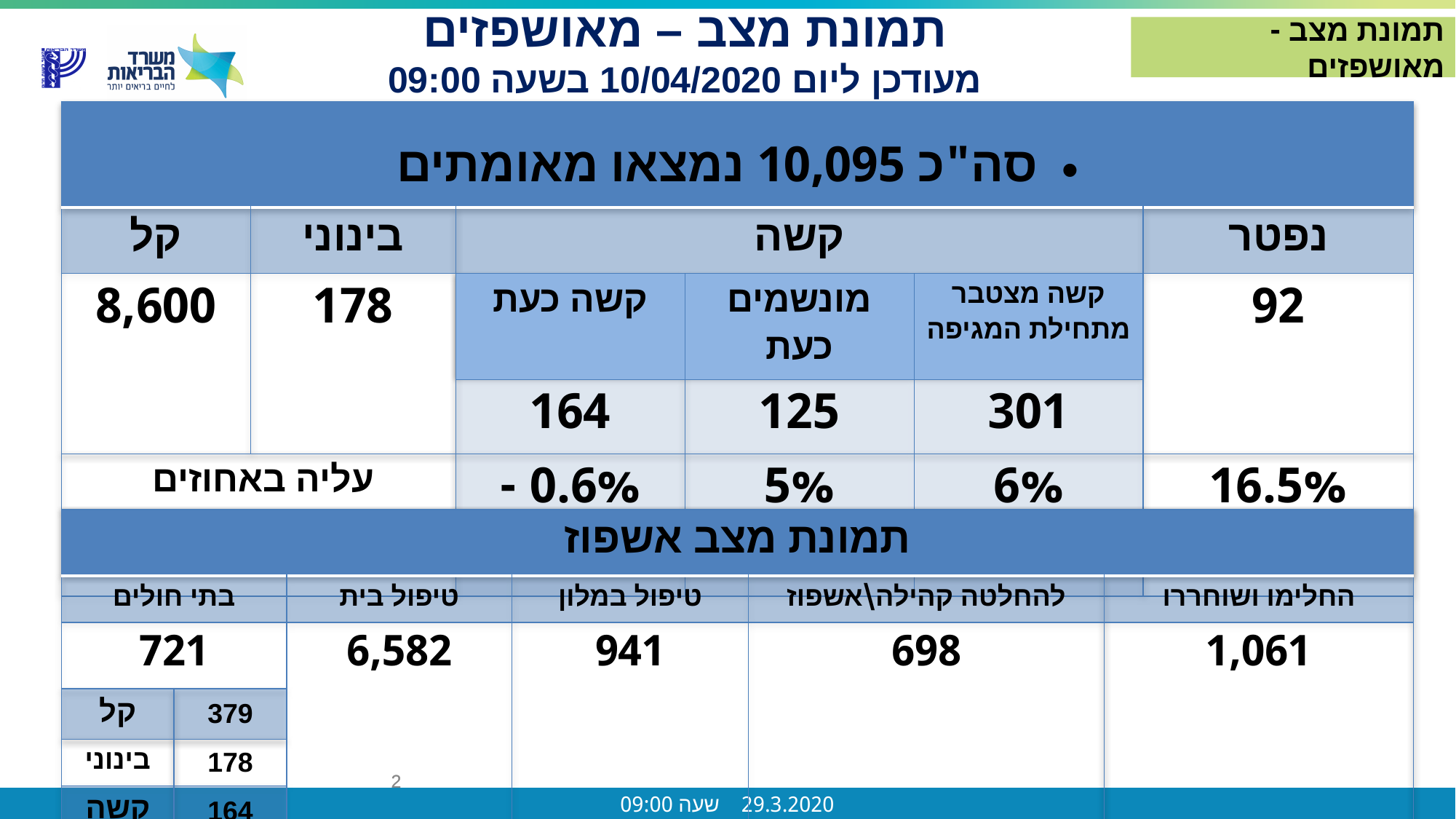

תמונת מצב – מאושפזים
מעודכן ליום 10/04/2020 בשעה 09:00
תמונת מצב - מאושפזים

| סה"כ 10,095 נמצאו מאומתים |  |  |  |  |  |
| --- | --- | --- | --- | --- | --- |
| קל | בינוני | קשה |  |  | נפטר |
| 8,600 | 178 | קשה כעת | מונשמים כעת | קשה מצטבר מתחילת המגיפה | 92 |
|  |  | 164 | 125 | 301 |  |
| עליה באחוזים ב 24 שעות |  | 0.6% - | 5% | 6% | 16.5% |
| תמונת מצב אשפוז |  |  |  |  |  |
| --- | --- | --- | --- | --- | --- |
| בתי חולים |  | טיפול בית | טיפול במלון | להחלטה קהילה\אשפוז | החלימו ושוחררו |
| 721 |  | 6,582 | 941 | 698 | 1,061 |
| קל | 379 |  |  |  |  |
| בינוני | 178 |  |  |  |  |
| קשה | 164 |  |  |  |  |
2
2